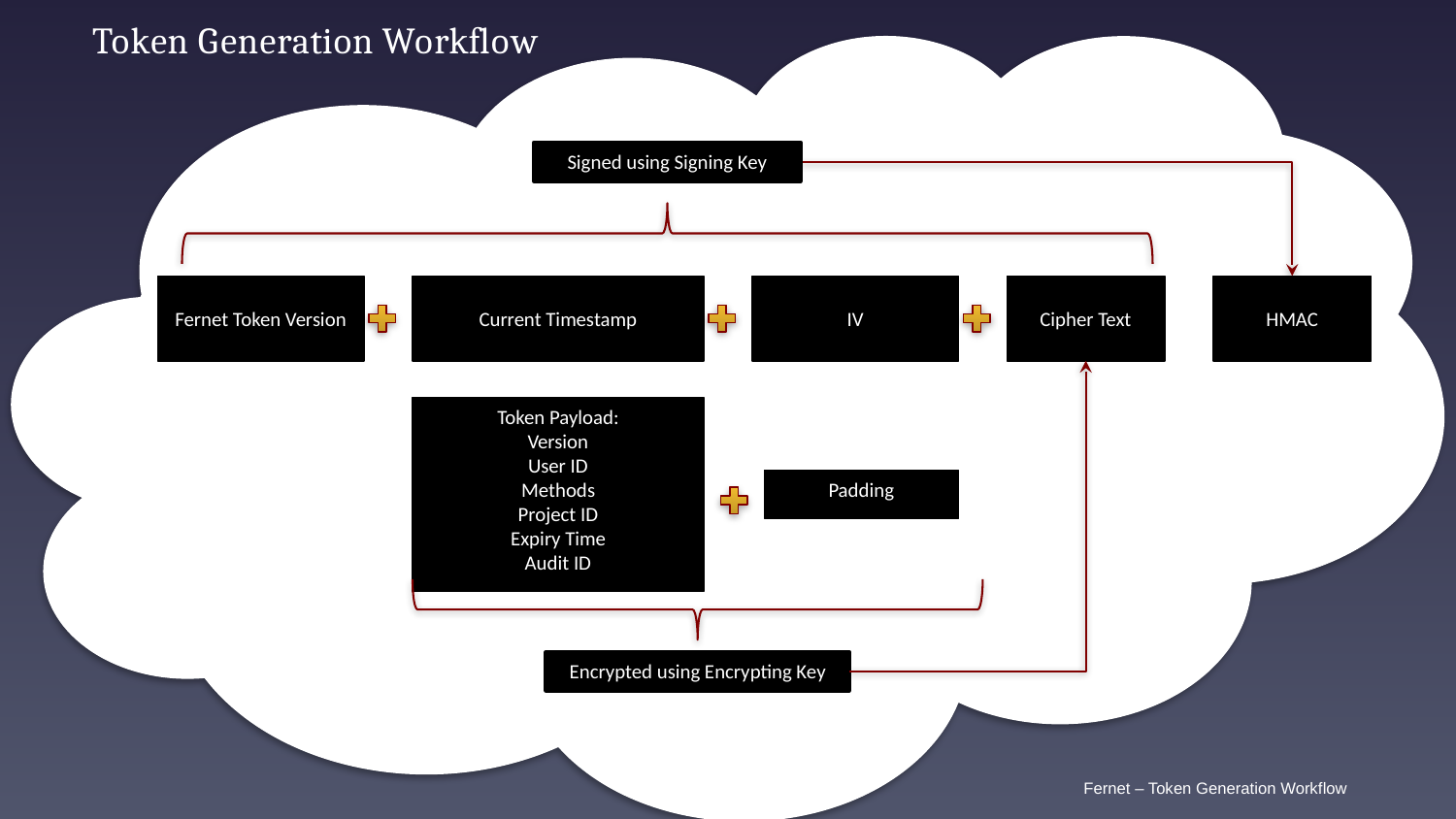

Token Generation Workflow

Signed using Signing Key
Fernet Token Version
Current Timestamp
IV
Cipher Text
HMAC

Token Payload:
Version
User ID
Methods
Project ID
Expiry Time
Audit ID

Padding

Encrypted using Encrypting Key
Fernet – Token Generation Workflow